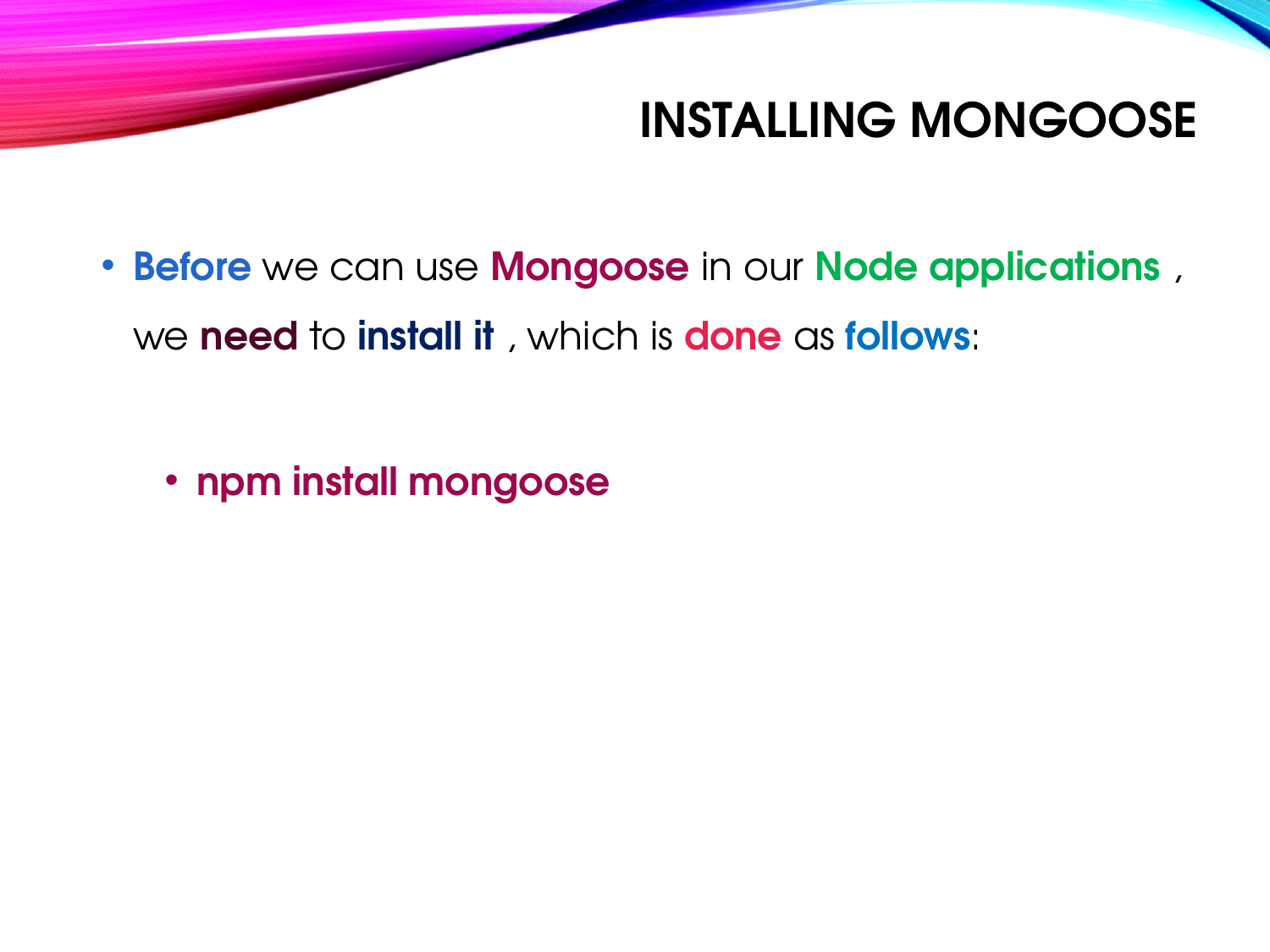

# Installing mongoose
Before we can use Mongoose in our Node applications , we need to install it , which is done as follows:

npm install mongoose